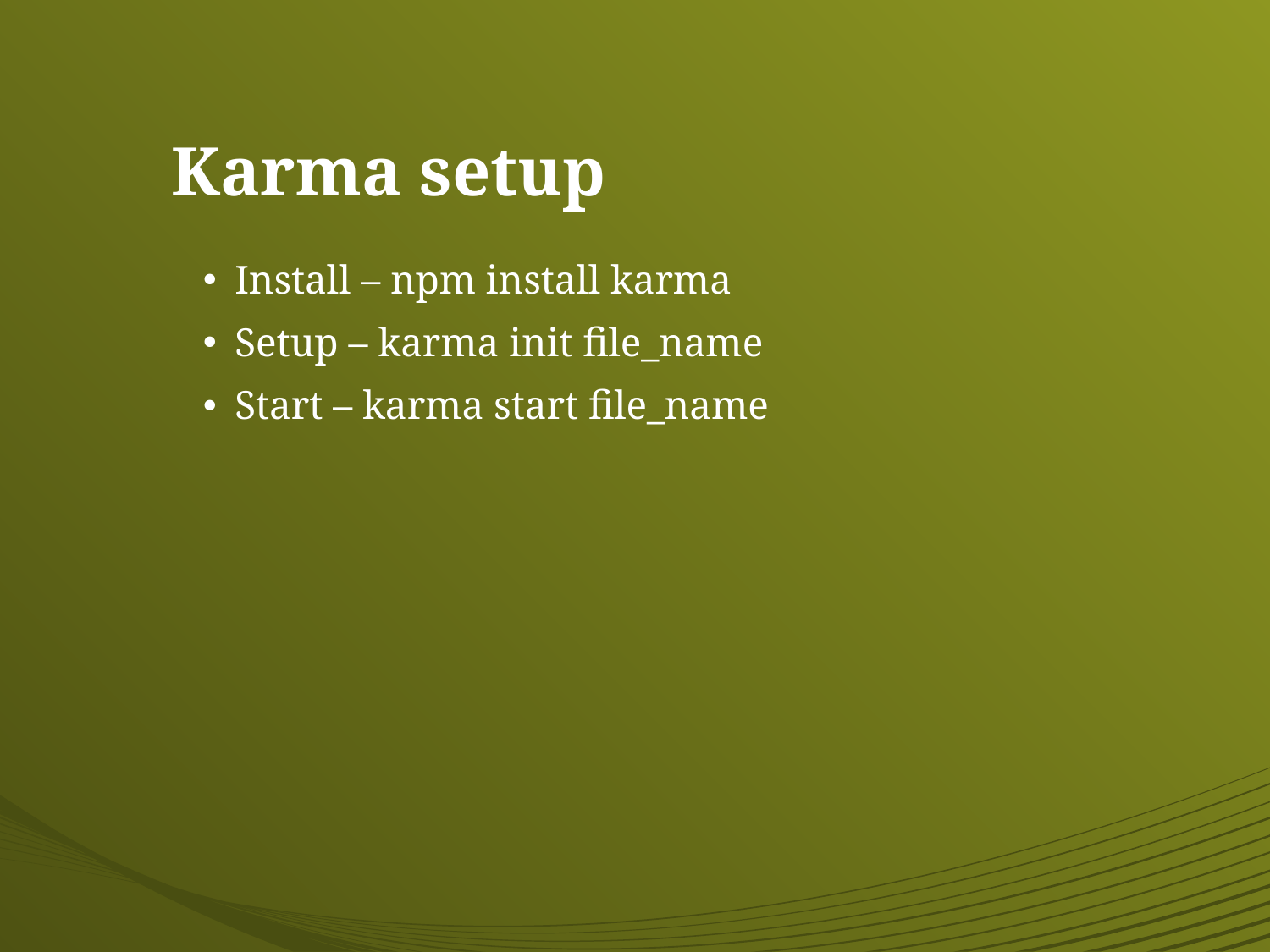

# Karma setup
Install – npm install karma
Setup – karma init file_name
Start – karma start file_name